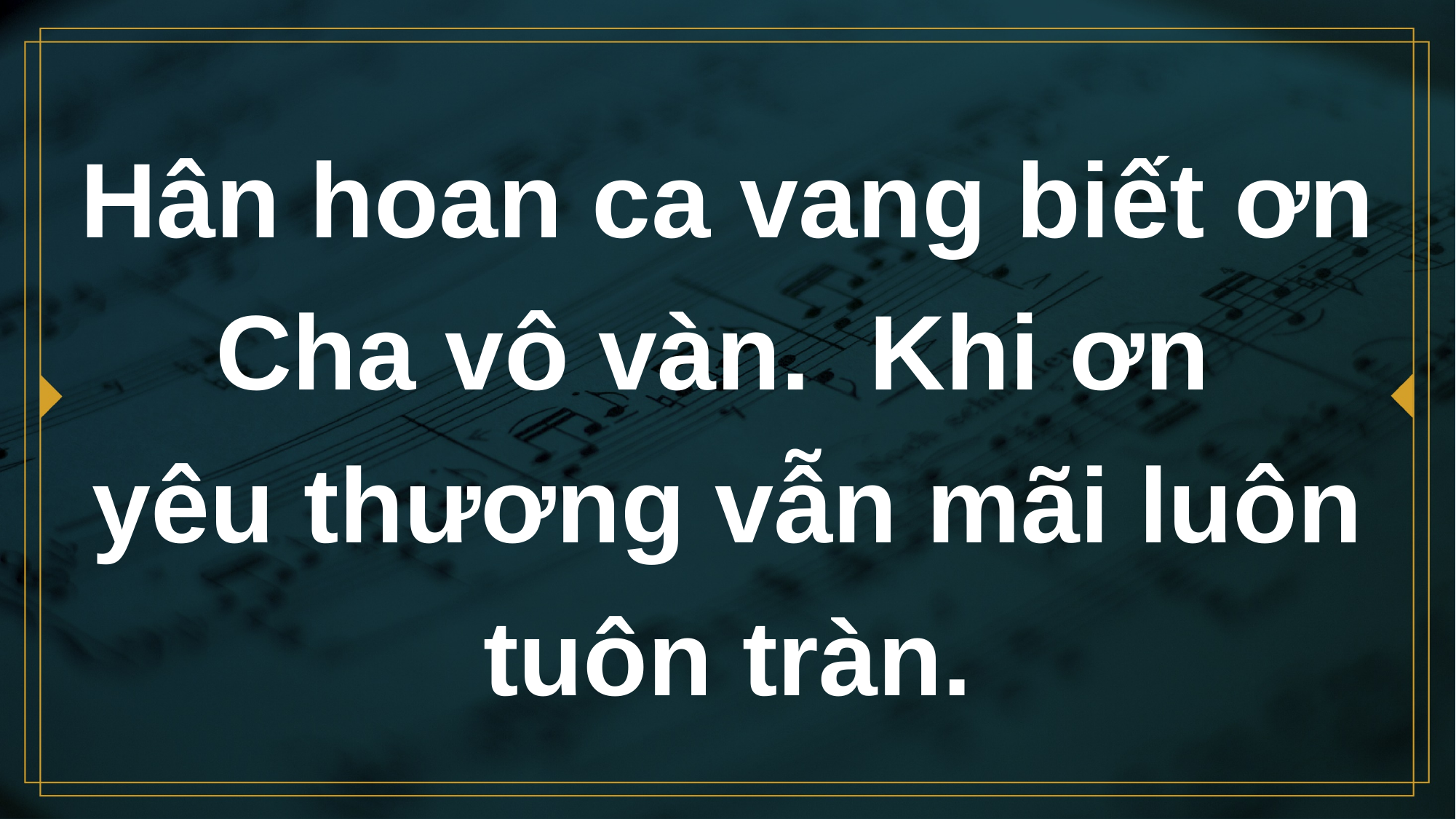

# Hân hoan ca vang biết ơn Cha vô vàn.  Khi ơn yêu thương vẫn mãi luôn tuôn tràn.